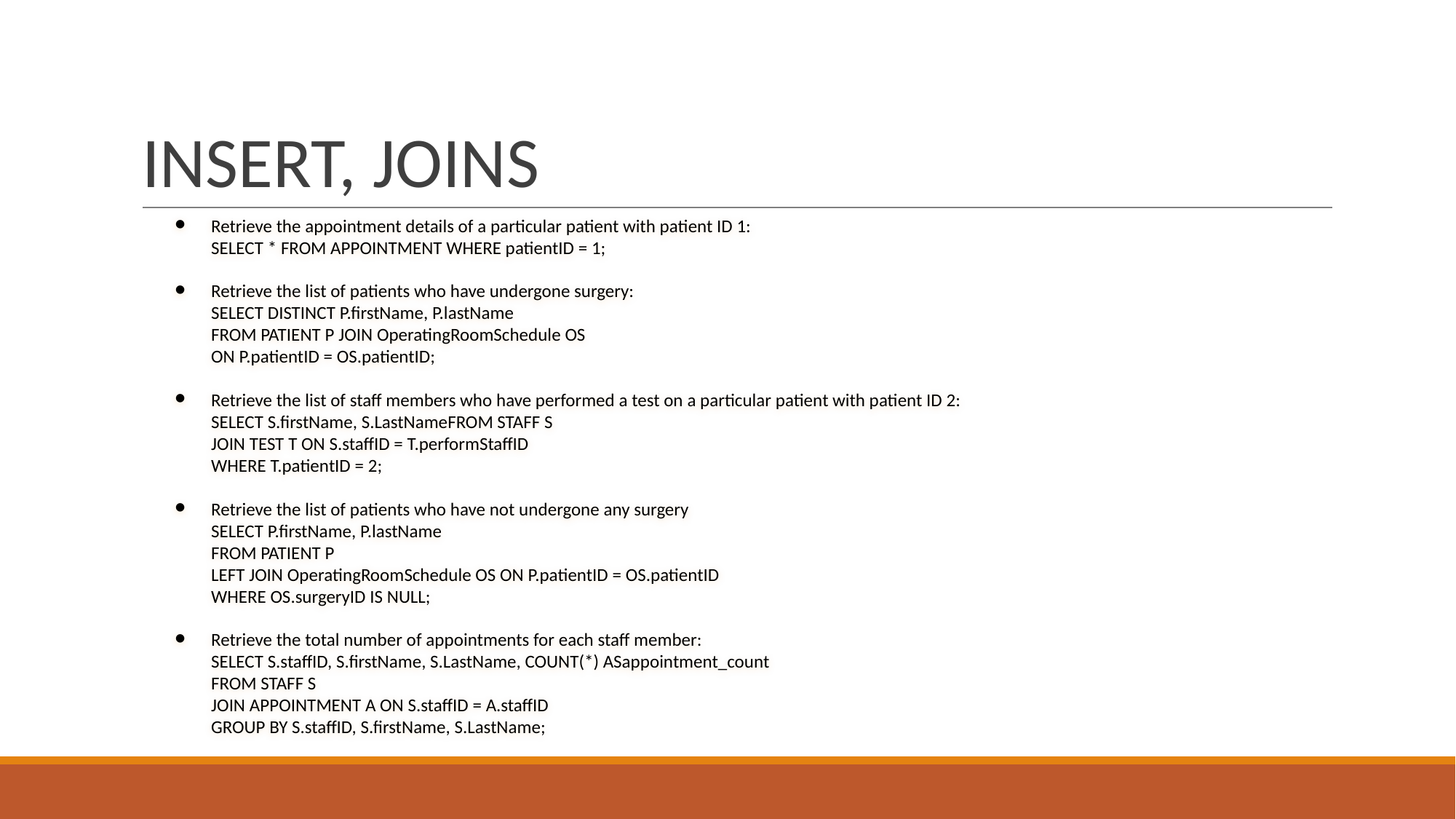

# INSERT, JOINS
Retrieve the appointment details of a particular patient with patient ID 1:
SELECT * FROM APPOINTMENT WHERE patientID = 1;

Retrieve the list of patients who have undergone surgery:
SELECT DISTINCT P.firstName, P.lastName
FROM PATIENT P JOIN OperatingRoomSchedule OS
ON P.patientID = OS.patientID;

Retrieve the list of staff members who have performed a test on a particular patient with patient ID 2:
SELECT S.firstName, S.LastNameFROM STAFF S
JOIN TEST T ON S.staffID = T.performStaffID
WHERE T.patientID = 2;

Retrieve the list of patients who have not undergone any surgery
SELECT P.firstName, P.lastName
FROM PATIENT P
LEFT JOIN OperatingRoomSchedule OS ON P.patientID = OS.patientID
WHERE OS.surgeryID IS NULL;

Retrieve the total number of appointments for each staff member:
SELECT S.staffID, S.firstName, S.LastName, COUNT(*) ASappointment_count
FROM STAFF S
JOIN APPOINTMENT A ON S.staffID = A.staffID
GROUP BY S.staffID, S.firstName, S.LastName;